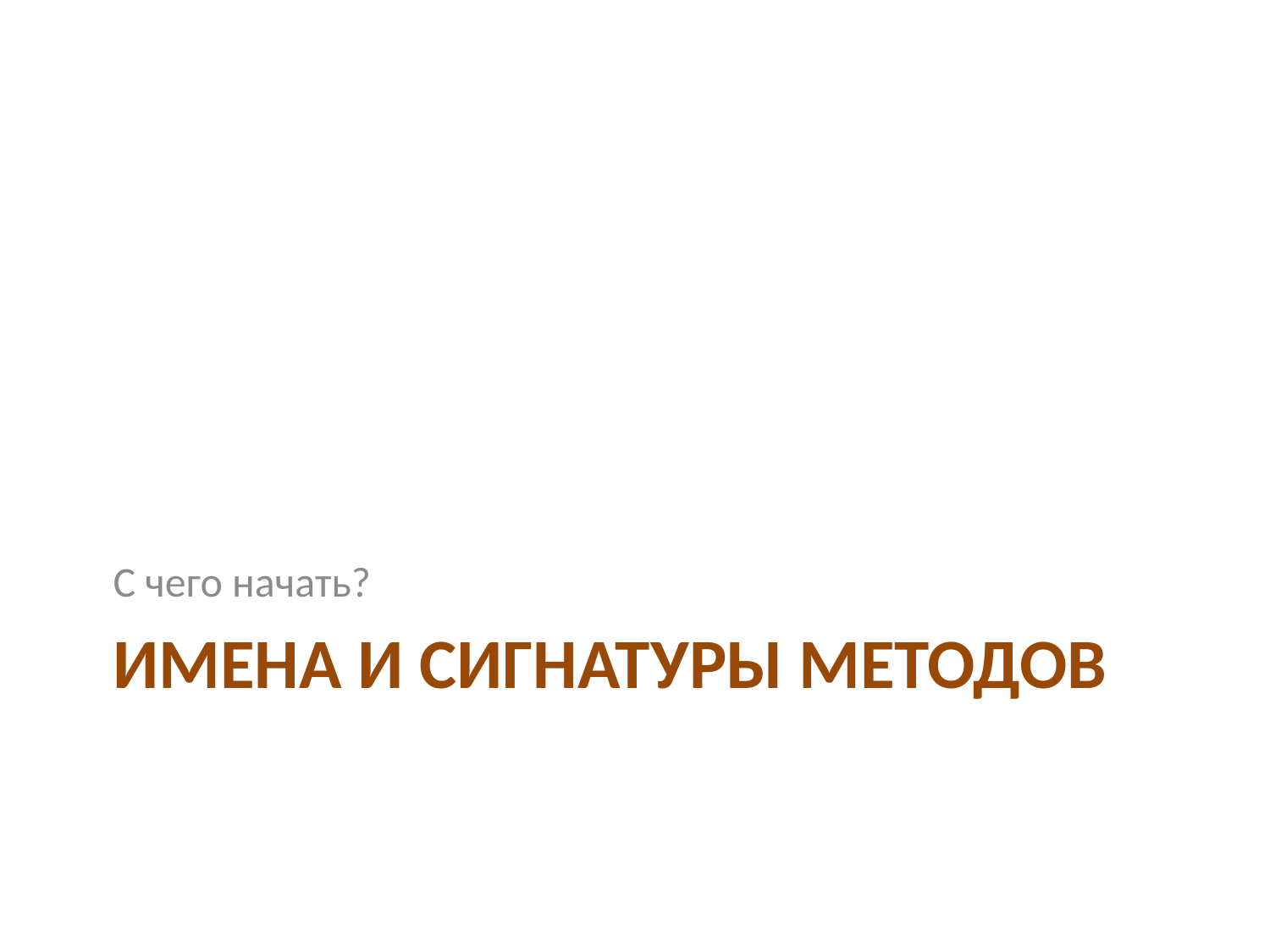

С чего начать?
# Имена и сигнатуры методов